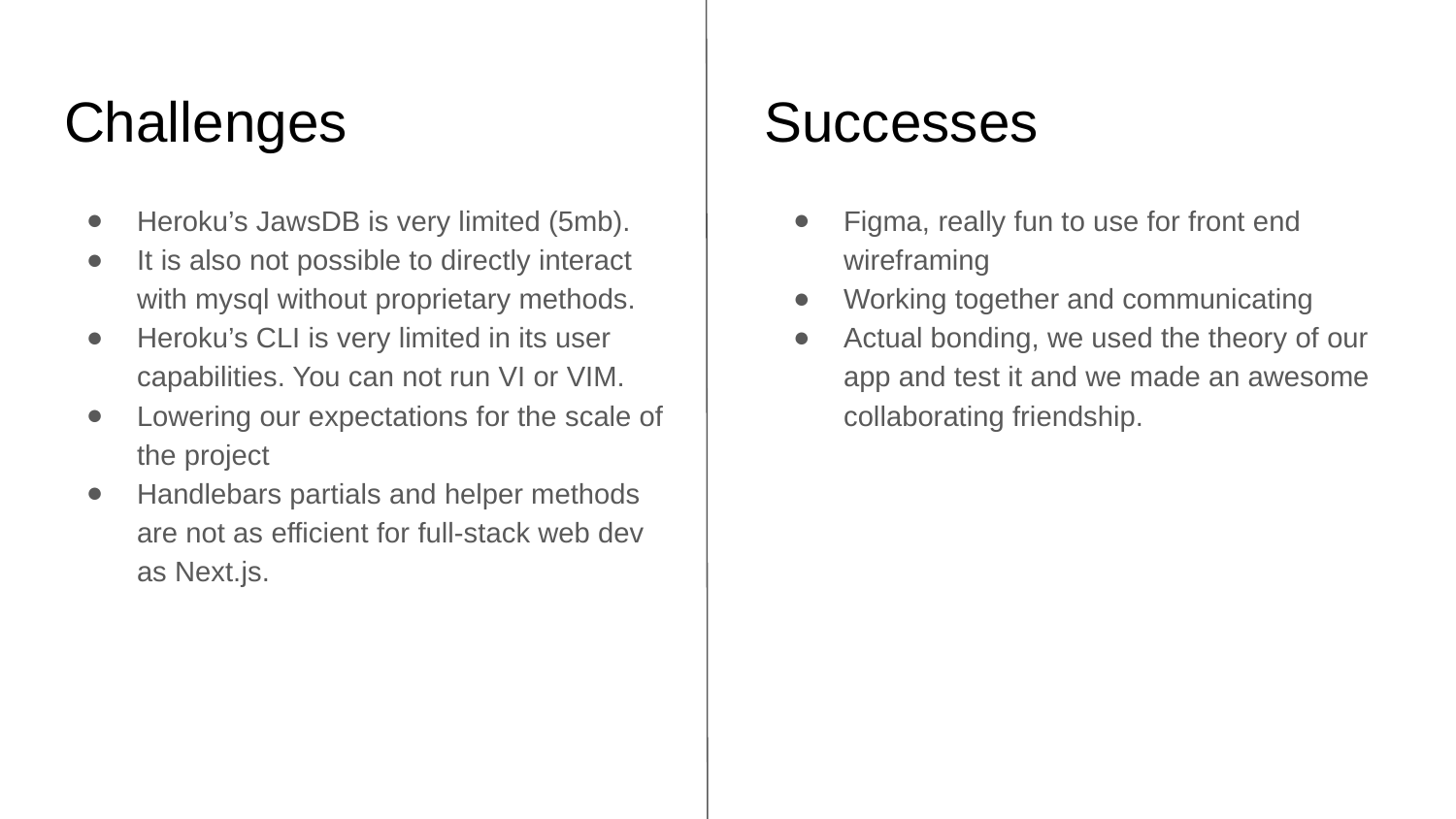

# Challenges
Successes
Heroku’s JawsDB is very limited (5mb).
It is also not possible to directly interact with mysql without proprietary methods.
Heroku’s CLI is very limited in its user capabilities. You can not run VI or VIM.
Lowering our expectations for the scale of the project
Handlebars partials and helper methods are not as efficient for full-stack web dev as Next.js.

Figma, really fun to use for front end wireframing
Working together and communicating
Actual bonding, we used the theory of our app and test it and we made an awesome collaborating friendship.